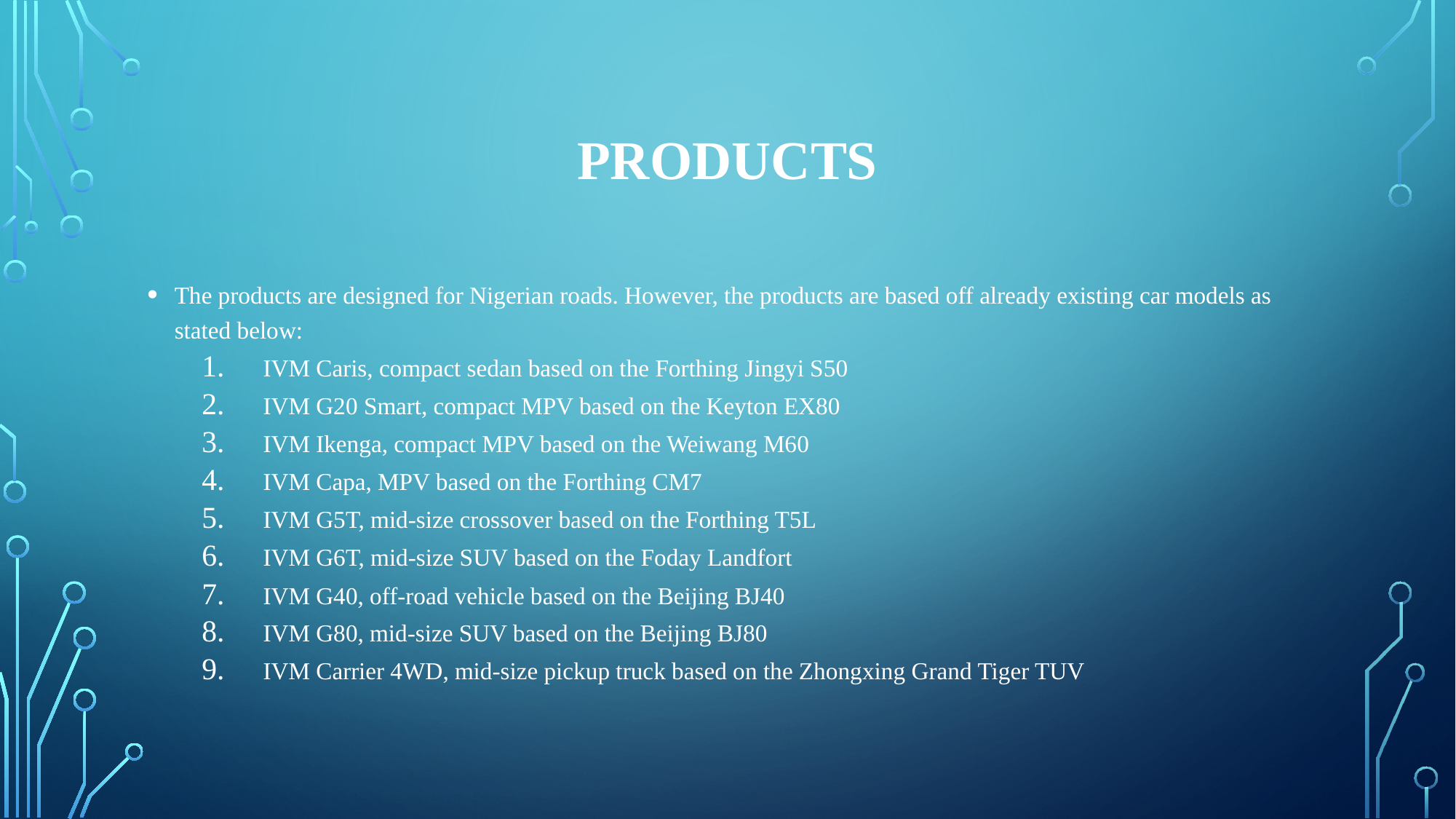

# PRODUCTS
The products are designed for Nigerian roads. However, the products are based off already existing car models as stated below:
IVM Caris, compact sedan based on the Forthing Jingyi S50
IVM G20 Smart, compact MPV based on the Keyton EX80
IVM Ikenga, compact MPV based on the Weiwang M60
IVM Capa, MPV based on the Forthing CM7
IVM G5T, mid-size crossover based on the Forthing T5L
IVM G6T, mid-size SUV based on the Foday Landfort
IVM G40, off-road vehicle based on the Beijing BJ40
IVM G80, mid-size SUV based on the Beijing BJ80
IVM Carrier 4WD, mid-size pickup truck based on the Zhongxing Grand Tiger TUV